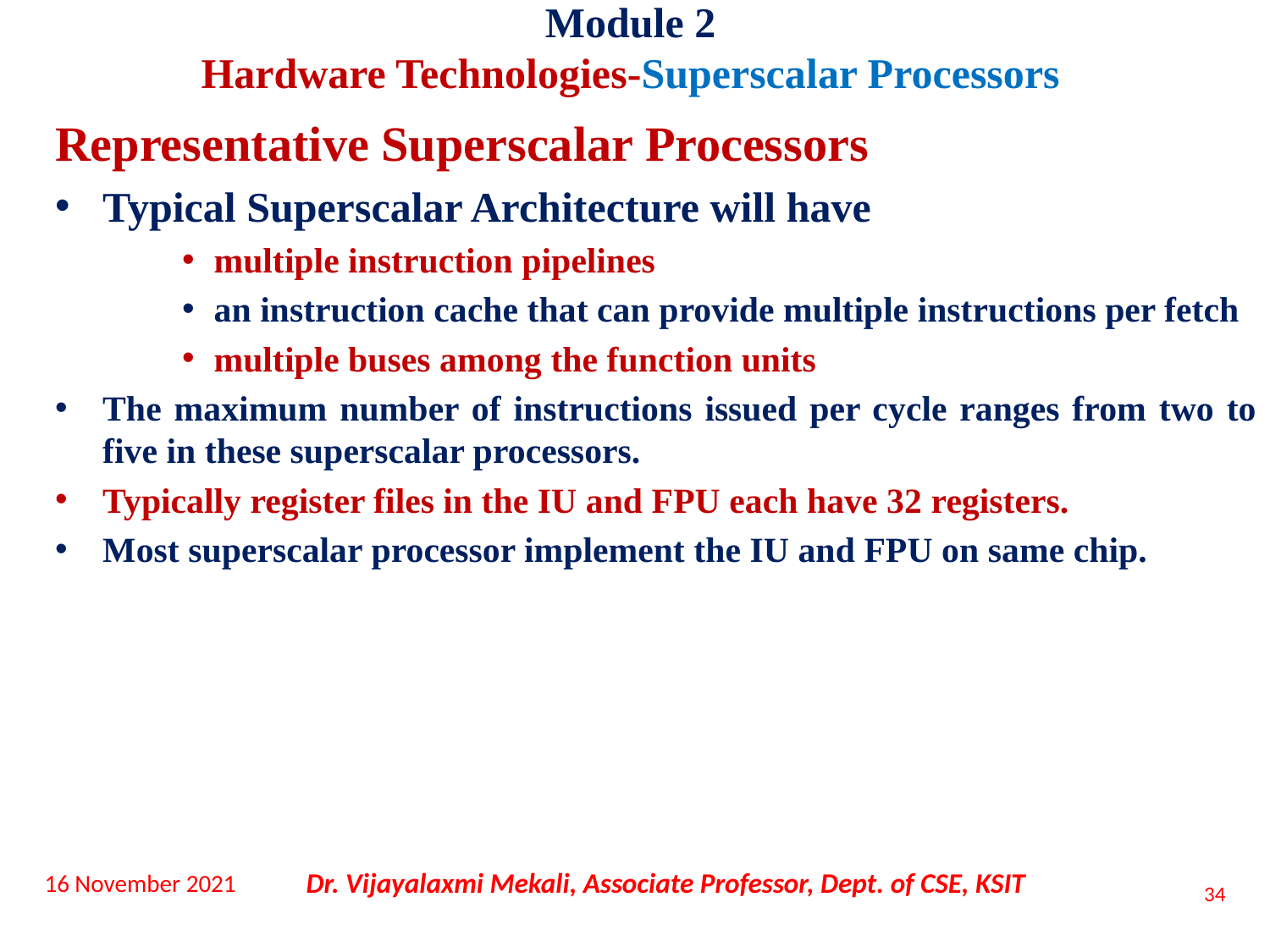

Module 2
Hardware Technologies-Superscalar Processors
Representative Superscalar Processors
Typical Superscalar Architecture will have
multiple instruction pipelines
an instruction cache that can provide multiple instructions per fetch
multiple buses among the function units
The maximum number of instructions issued per cycle ranges from two to five in these superscalar processors.
Typically register files in the IU and FPU each have 32 registers.
Most superscalar processor implement the IU and FPU on same chip.

16 November 2021
Dr. Vijayalaxmi Mekali, Associate Professor, Dept. of CSE, KSIT
34